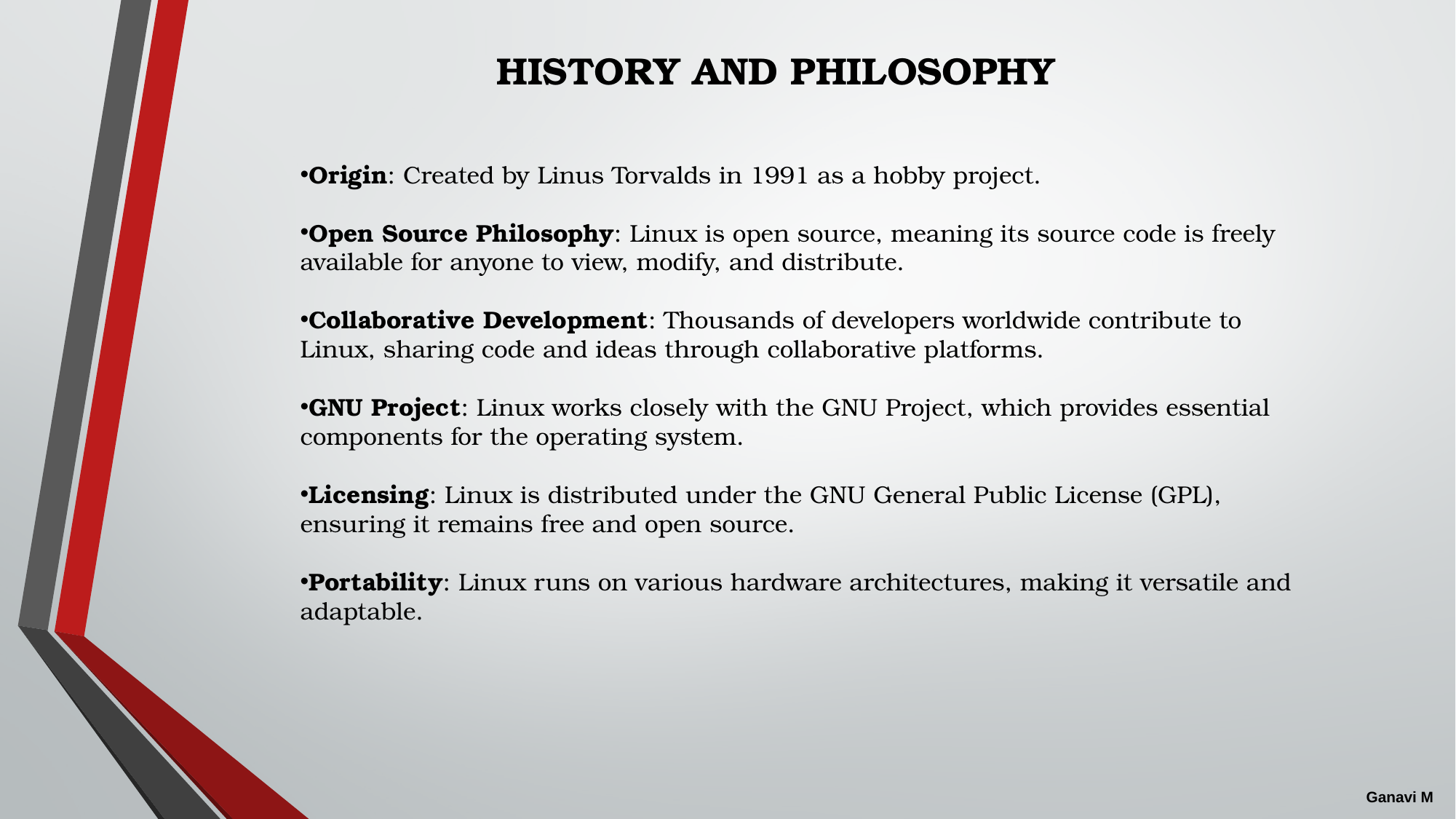

HISTORY AND PHILOSOPHY
Origin: Created by Linus Torvalds in 1991 as a hobby project.

Open Source Philosophy: Linux is open source, meaning its source code is freely available for anyone to view, modify, and distribute.

Collaborative Development: Thousands of developers worldwide contribute to Linux, sharing code and ideas through collaborative platforms.

GNU Project: Linux works closely with the GNU Project, which provides essential components for the operating system.

Licensing: Linux is distributed under the GNU General Public License (GPL), ensuring it remains free and open source.

Portability: Linux runs on various hardware architectures, making it versatile and adaptable.

Ganavi M